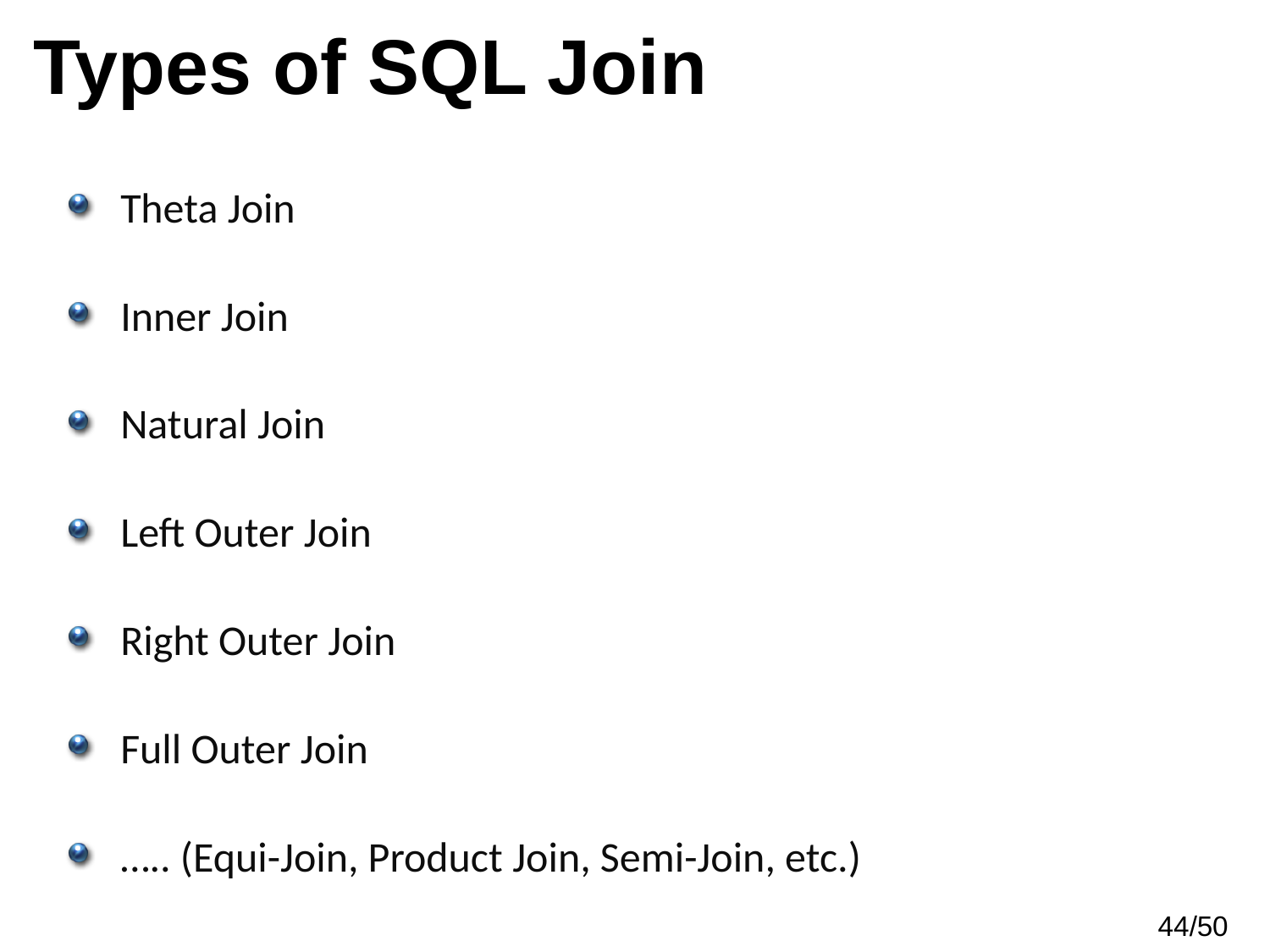

Types of SQL Join
Theta Join

Inner Join

Natural Join

Left Outer Join

Right Outer Join

Full Outer Join

….. (Equi-Join, Product Join, Semi-Join, etc.)

44/50